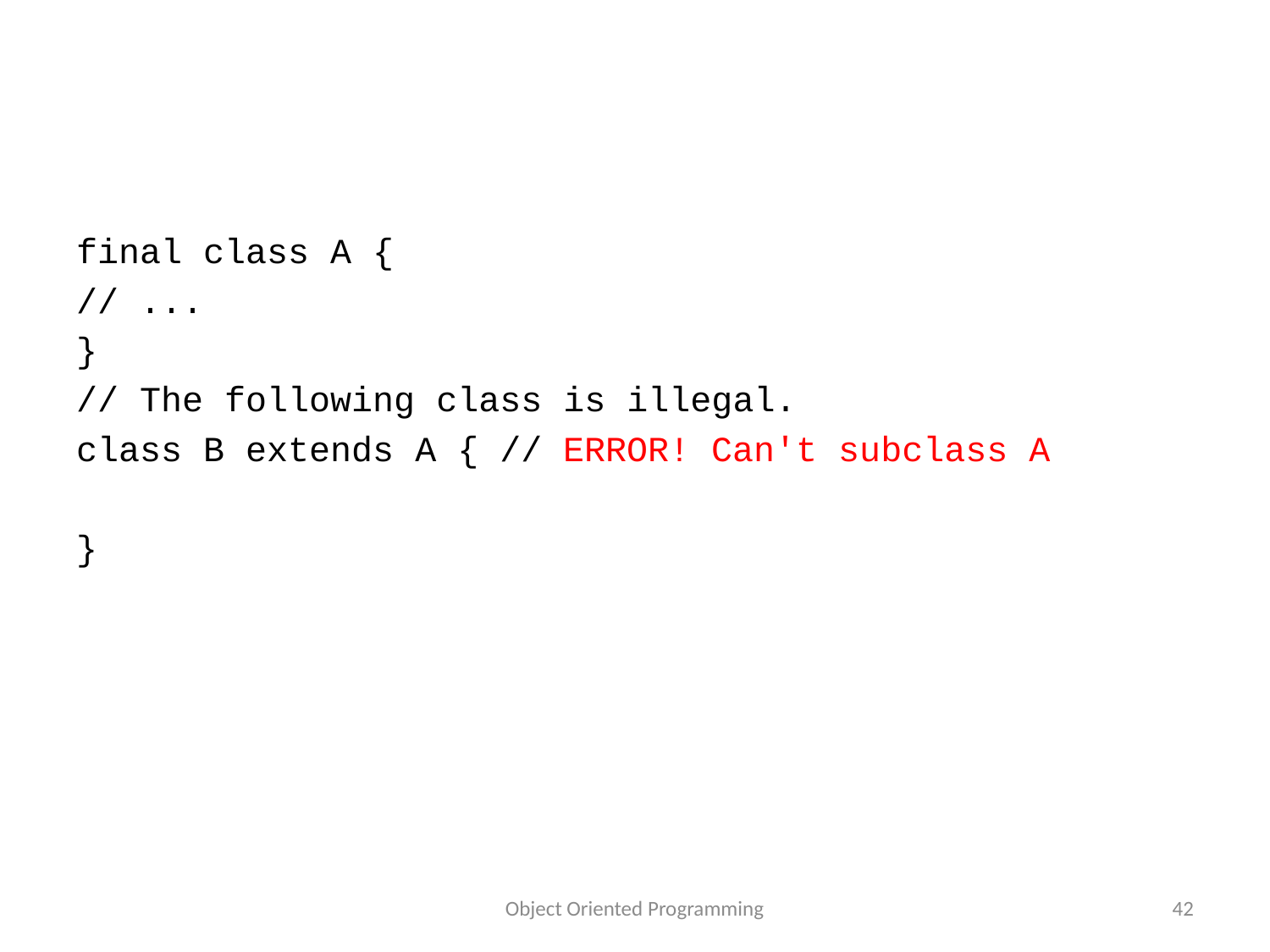

#
final class A {
// ...
}
// The following class is illegal.
class B extends A { // ERROR! Can't subclass A

}
Object Oriented Programming
42